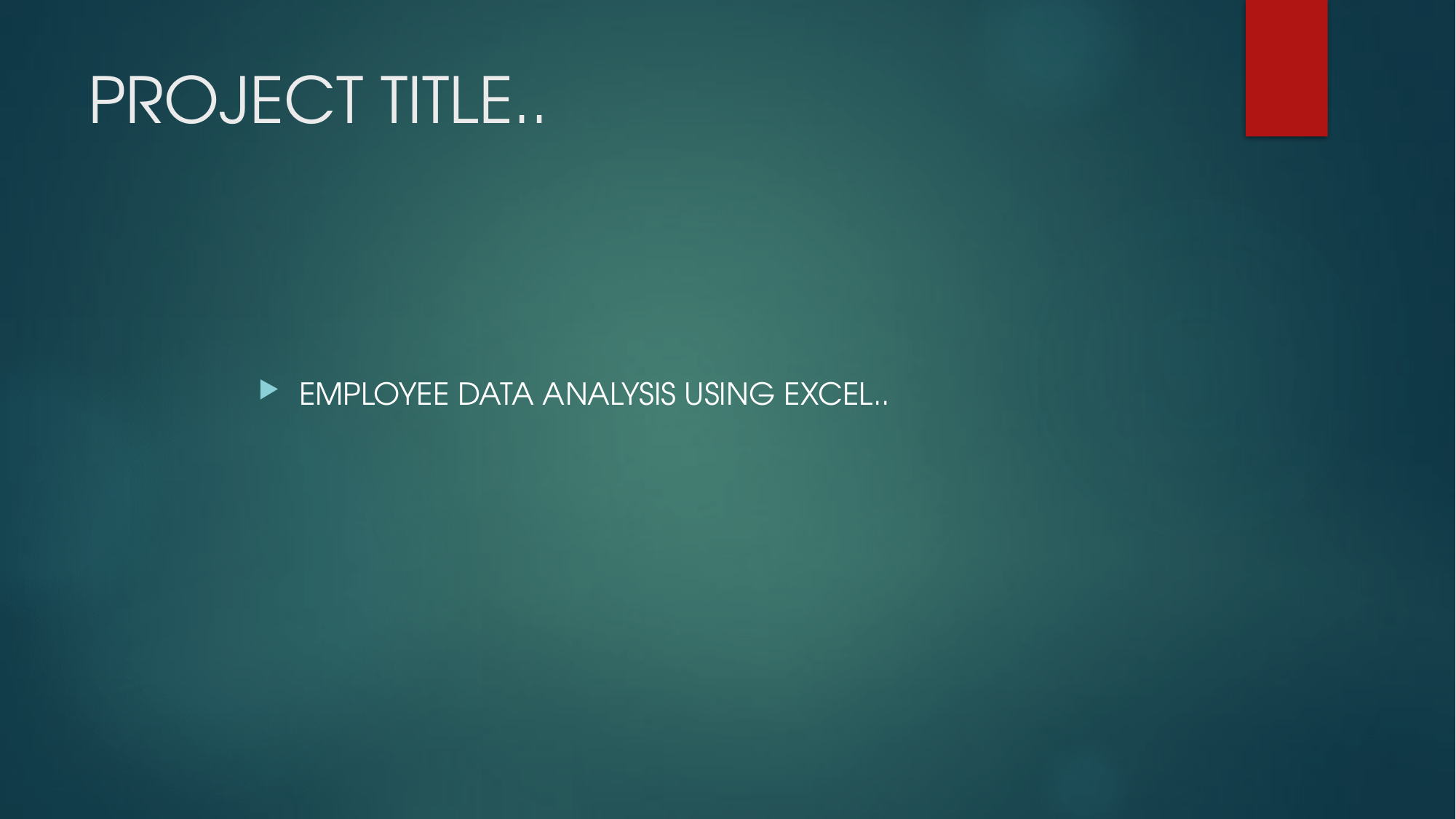

# PROJECT TITLE..
EMPLOYEE DATA ANALYSIS USING EXCEL..